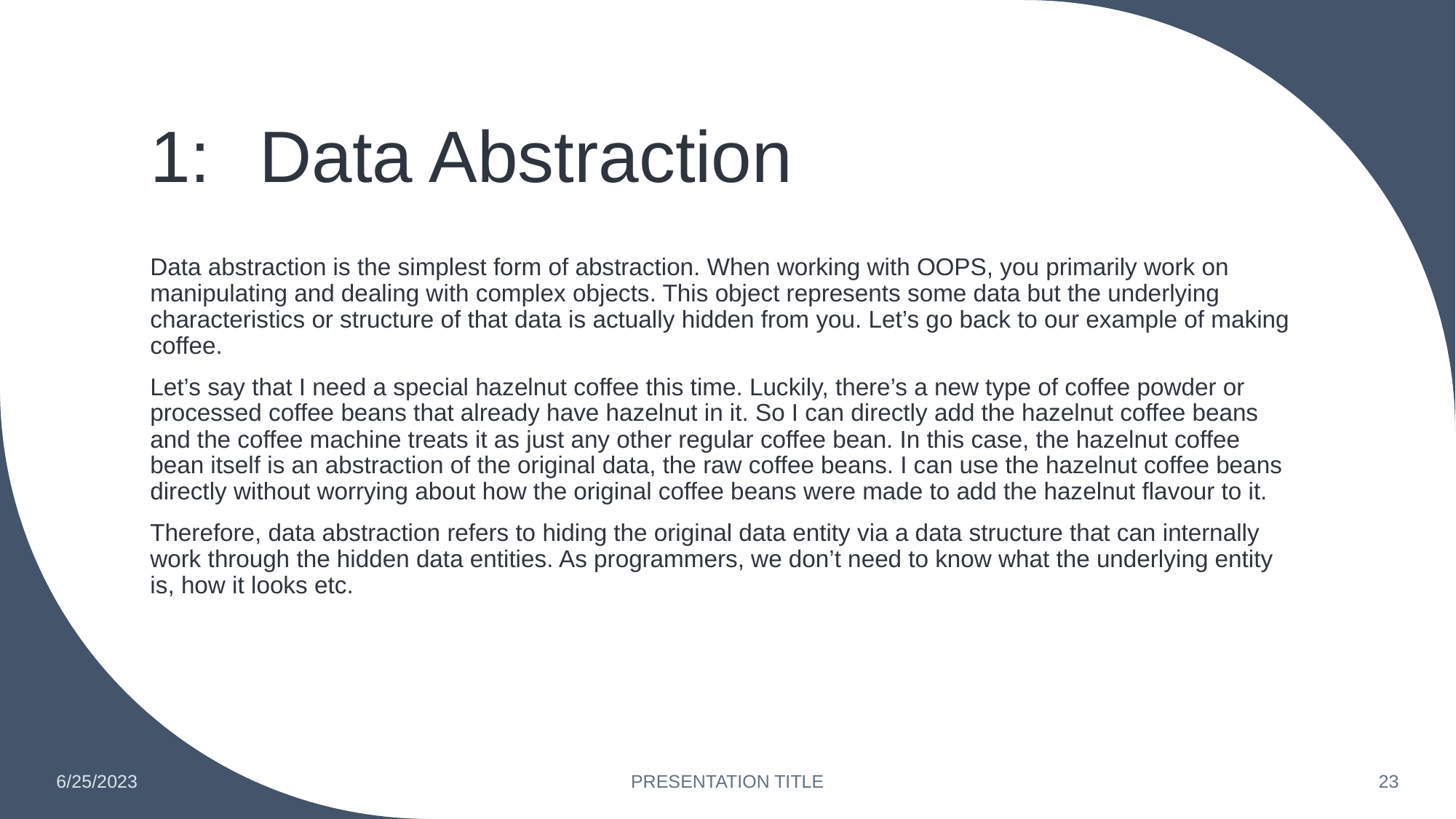

# 1: 	Data Abstraction
Data abstraction is the simplest form of abstraction. When working with OOPS, you primarily work on manipulating and dealing with complex objects. This object represents some data but the underlying characteristics or structure of that data is actually hidden from you. Let’s go back to our example of making coffee.
Let’s say that I need a special hazelnut coffee this time. Luckily, there’s a new type of coffee powder or processed coffee beans that already have hazelnut in it. So I can directly add the hazelnut coffee beans and the coffee machine treats it as just any other regular coffee bean. In this case, the hazelnut coffee bean itself is an abstraction of the original data, the raw coffee beans. I can use the hazelnut coffee beans directly without worrying about how the original coffee beans were made to add the hazelnut flavour to it.
Therefore, data abstraction refers to hiding the original data entity via a data structure that can internally work through the hidden data entities. As programmers, we don’t need to know what the underlying entity is, how it looks etc.

6/25/2023
PRESENTATION TITLE
23